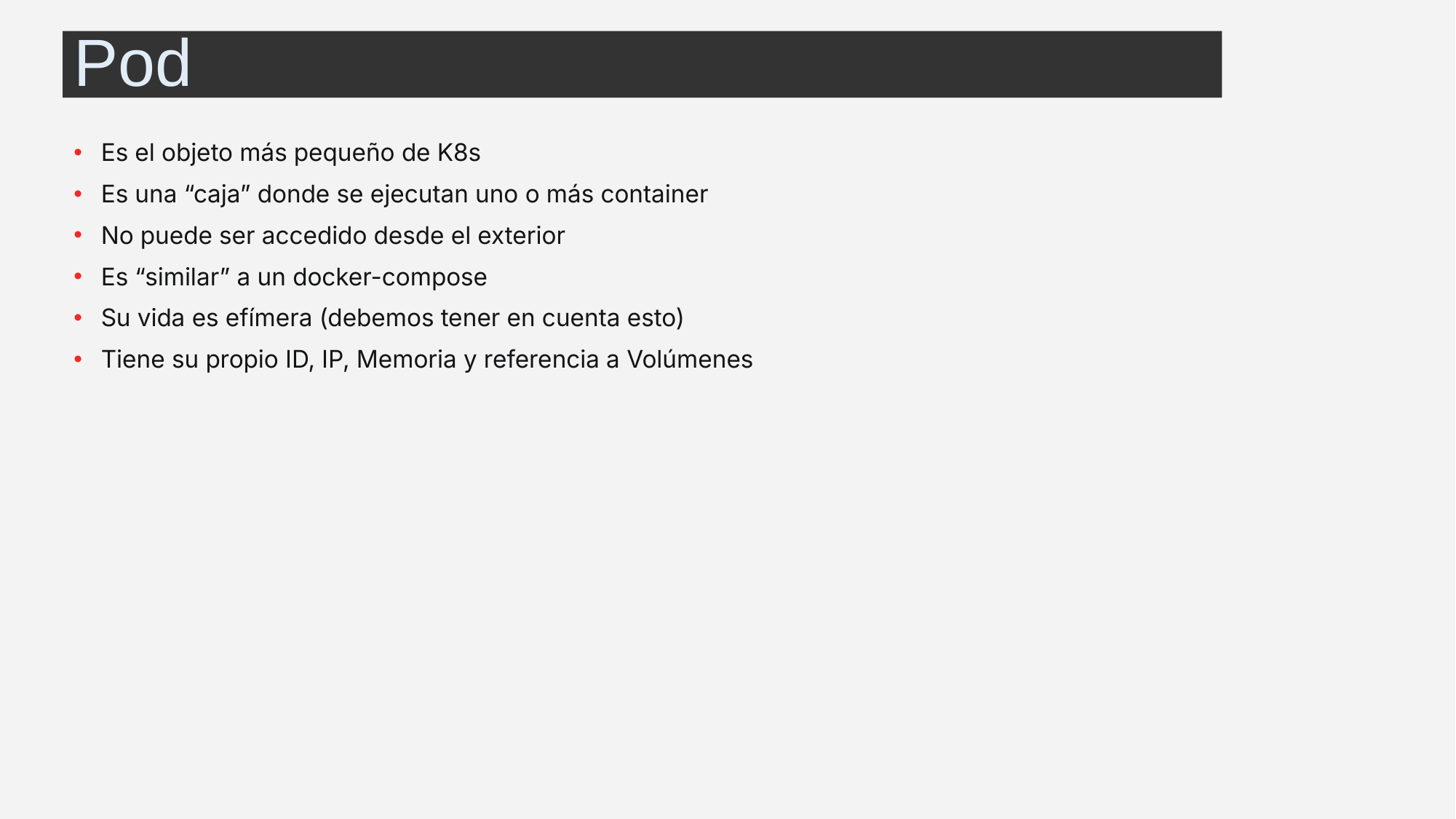

# Pod
Es el objeto más pequeño de K8s
Es una “caja” donde se ejecutan uno o más container
No puede ser accedido desde el exterior
Es “similar” a un docker-compose
Su vida es efímera (debemos tener en cuenta esto)
Tiene su propio ID, IP, Memoria y referencia a Volúmenes